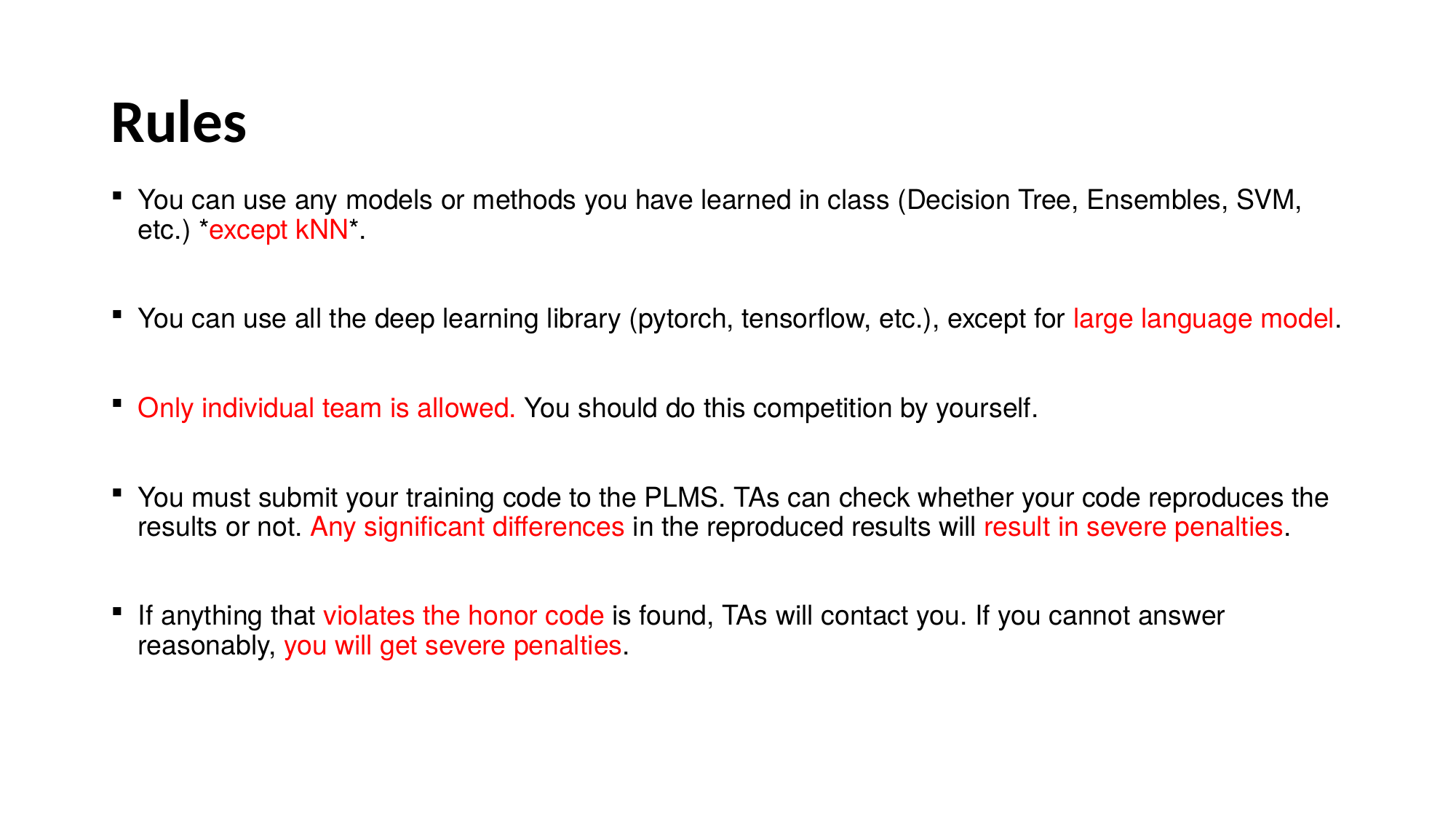

# Rules
You can use any models or methods you have learned in class (Decision Tree, Ensembles, SVM, etc.) *except kNN*.

You can use all the deep learning library (pytorch, tensorflow, etc.), except for large language model.

Only individual team is allowed. You should do this competition by yourself.

You must submit your training code to the PLMS. TAs can check whether your code reproduces the results or not. Any significant differences in the reproduced results will result in severe penalties.

If anything that violates the honor code is found, TAs will contact you. If you cannot answer reasonably, you will get severe penalties.